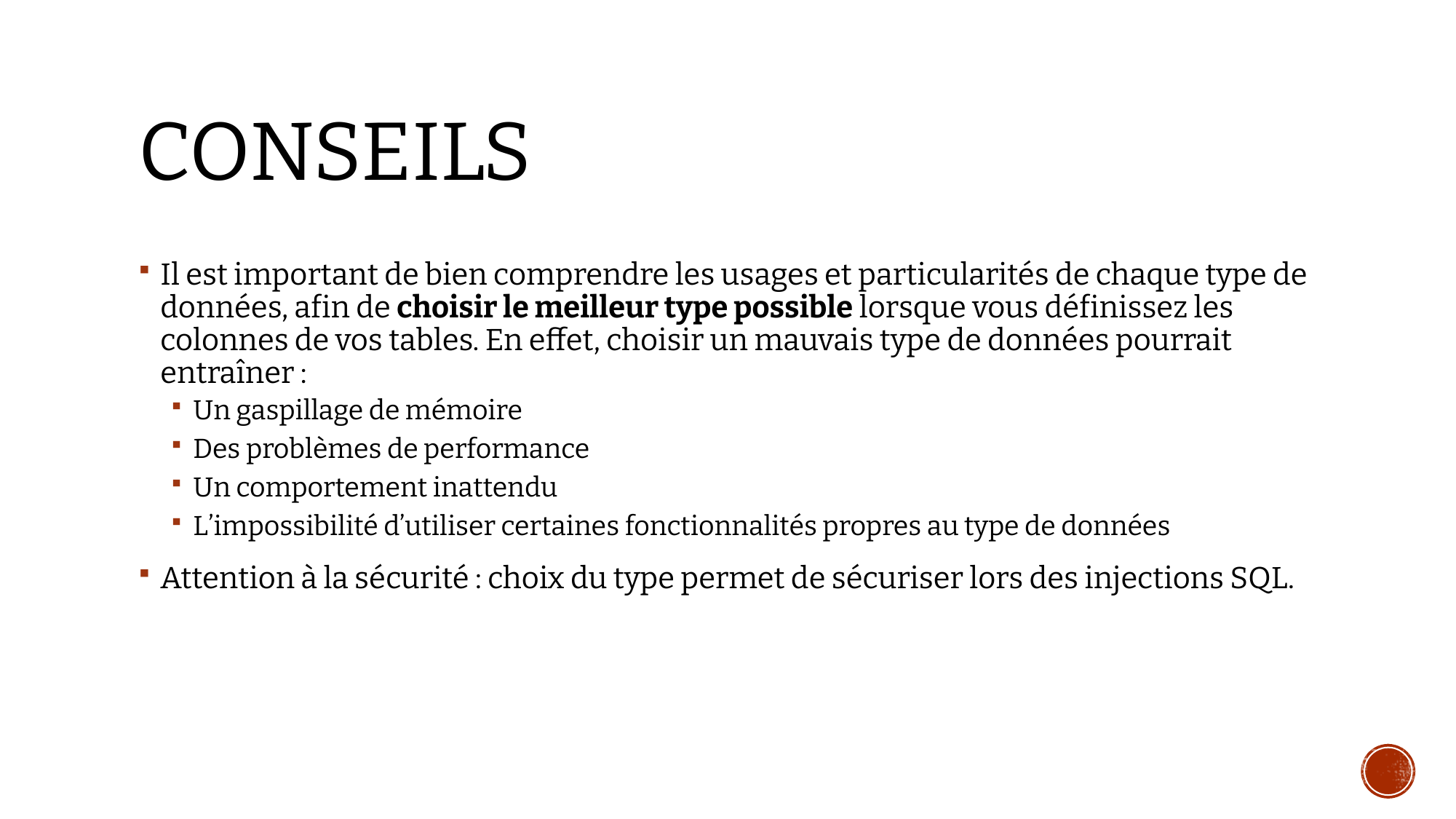

# Conseils
Il est important de bien comprendre les usages et particularités de chaque type de données, afin de choisir le meilleur type possible lorsque vous définissez les colonnes de vos tables. En effet, choisir un mauvais type de données pourrait entraîner :
Un gaspillage de mémoire
Des problèmes de performance
Un comportement inattendu
L’impossibilité d’utiliser certaines fonctionnalités propres au type de données
Attention à la sécurité : choix du type permet de sécuriser lors des injections SQL.